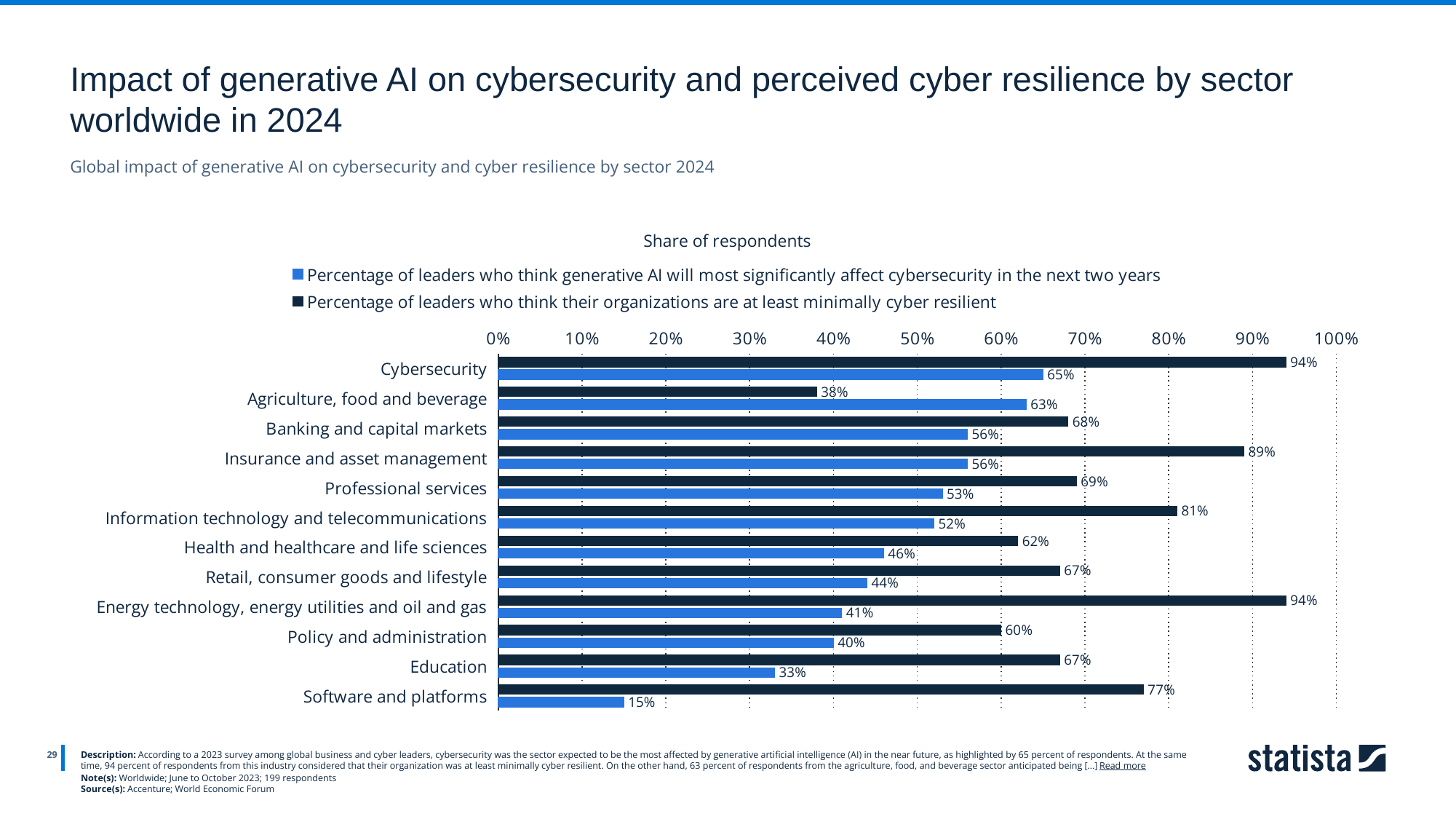

Impact of generative AI on cybersecurity and perceived cyber resilience by sector worldwide in 2024
Global impact of generative AI on cybersecurity and cyber resilience by sector 2024
Share of respondents

### Chart

| Category | Percentage of leaders who think their organizations are at least minimally cyber resilient | Percentage of leaders who think generative AI will most significantly affect cybersecurity in the next two years |
|---|---|---|
| Cybersecurity | 0.94 | 0.65 |
| Agriculture, food and beverage | 0.38 | 0.63 |
| Banking and capital markets | 0.68 | 0.56 |
| Insurance and asset management | 0.89 | 0.56 |
| Professional services | 0.69 | 0.53 |
| Information technology and telecommunications | 0.81 | 0.52 |
| Health and healthcare and life sciences | 0.62 | 0.46 |
| Retail, consumer goods and lifestyle | 0.67 | 0.44 |
| Energy technology, energy utilities and oil and gas | 0.94 | 0.41 |
| Policy and administration | 0.6 | 0.4 |
| Education | 0.67 | 0.33 |
| Software and platforms | 0.77 | 0.15 |
29
Description: According to a 2023 survey among global business and cyber leaders, cybersecurity was the sector expected to be the most affected by generative artificial intelligence (AI) in the near future, as highlighted by 65 percent of respondents. At the same time, 94 percent of respondents from this industry considered that their organization was at least minimally cyber resilient. On the other hand, 63 percent of respondents from the agriculture, food, and beverage sector anticipated being [...] Read more
Note(s): Worldwide; June to October 2023; 199 respondents
Source(s): Accenture; World Economic Forum